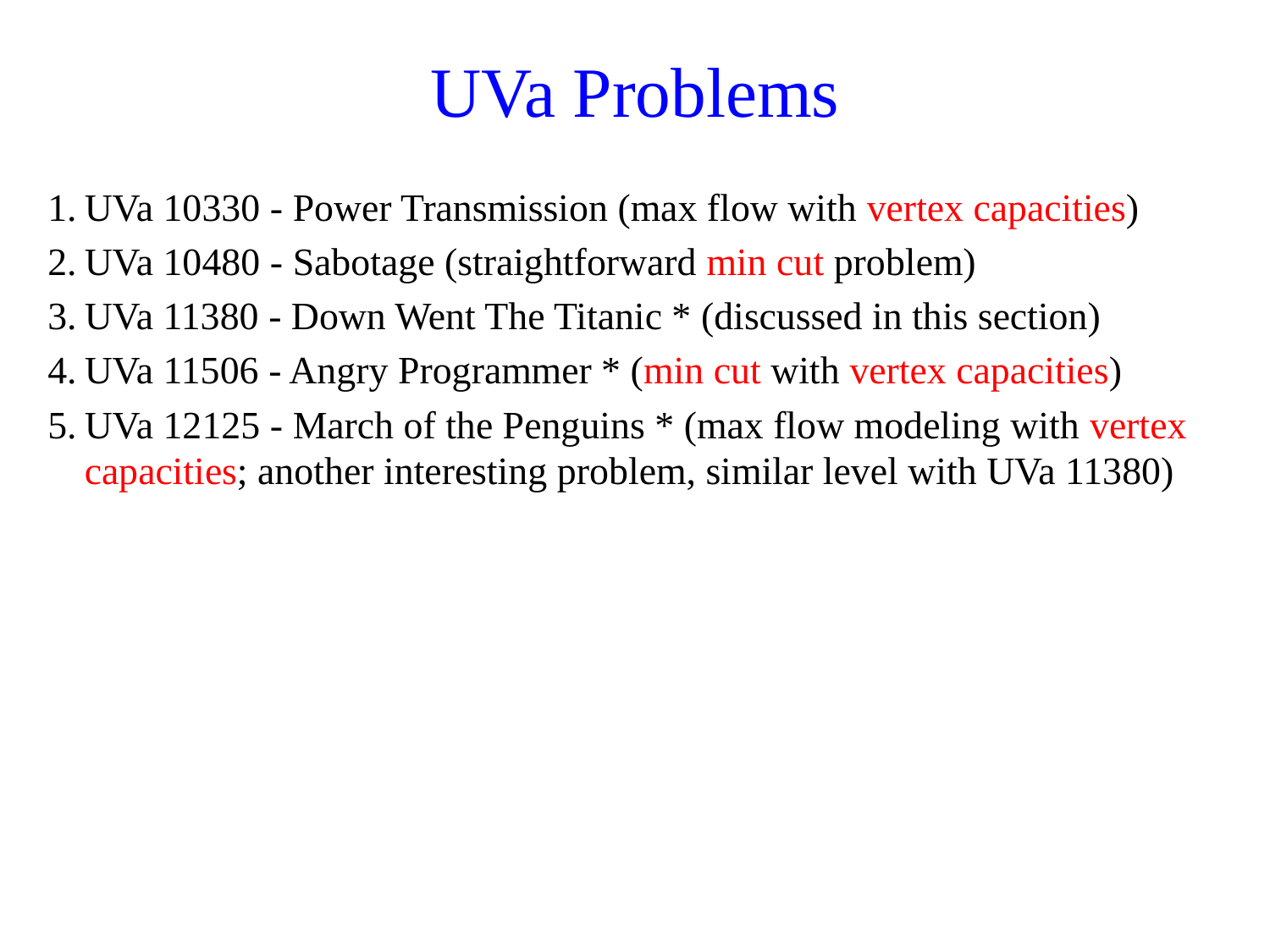

# UVa Problems
1.	UVa 10330 - Power Transmission (max flow with vertex capacities)
2.	UVa 10480 - Sabotage (straightforward min cut problem)
3.	UVa 11380 - Down Went The Titanic * (discussed in this section)
4.	UVa 11506 - Angry Programmer * (min cut with vertex capacities)
5.	UVa 12125 - March of the Penguins * (max flow modeling with vertex capacities; another interesting problem, similar level with UVa 11380)